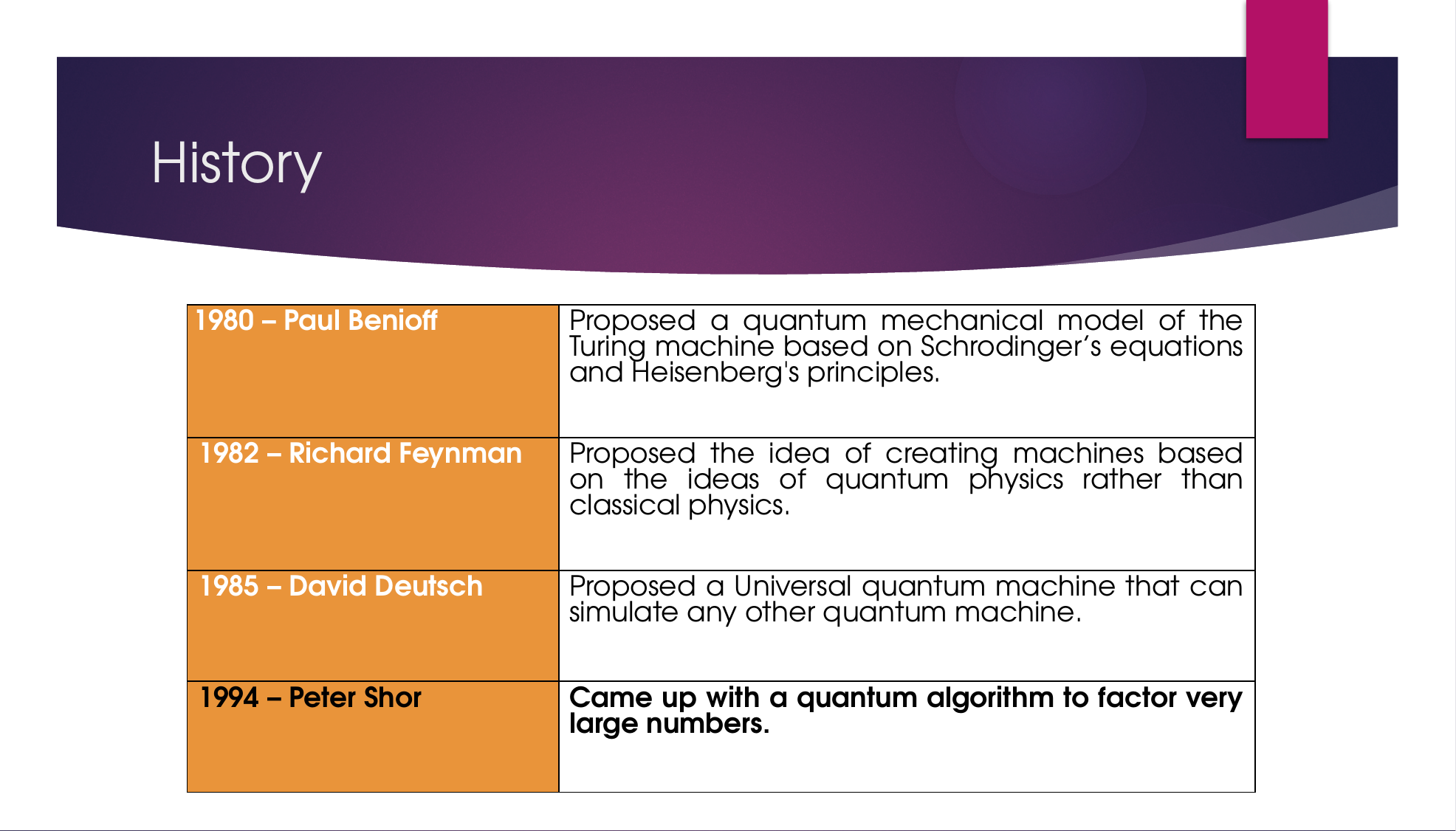

# History
| 1980 – Paul Benioff | Proposed a quantum mechanical model of the Turing machine based on Schrodinger’s equations and Heisenberg's principles. |
| --- | --- |
| 1982 – Richard Feynman | Proposed the idea of creating machines based on the ideas of quantum physics rather than classical physics. |
| 1985 – David Deutsch | Proposed a Universal quantum machine that can simulate any other quantum machine. |
| 1994 – Peter Shor | Came up with a quantum algorithm to factor very large numbers. |